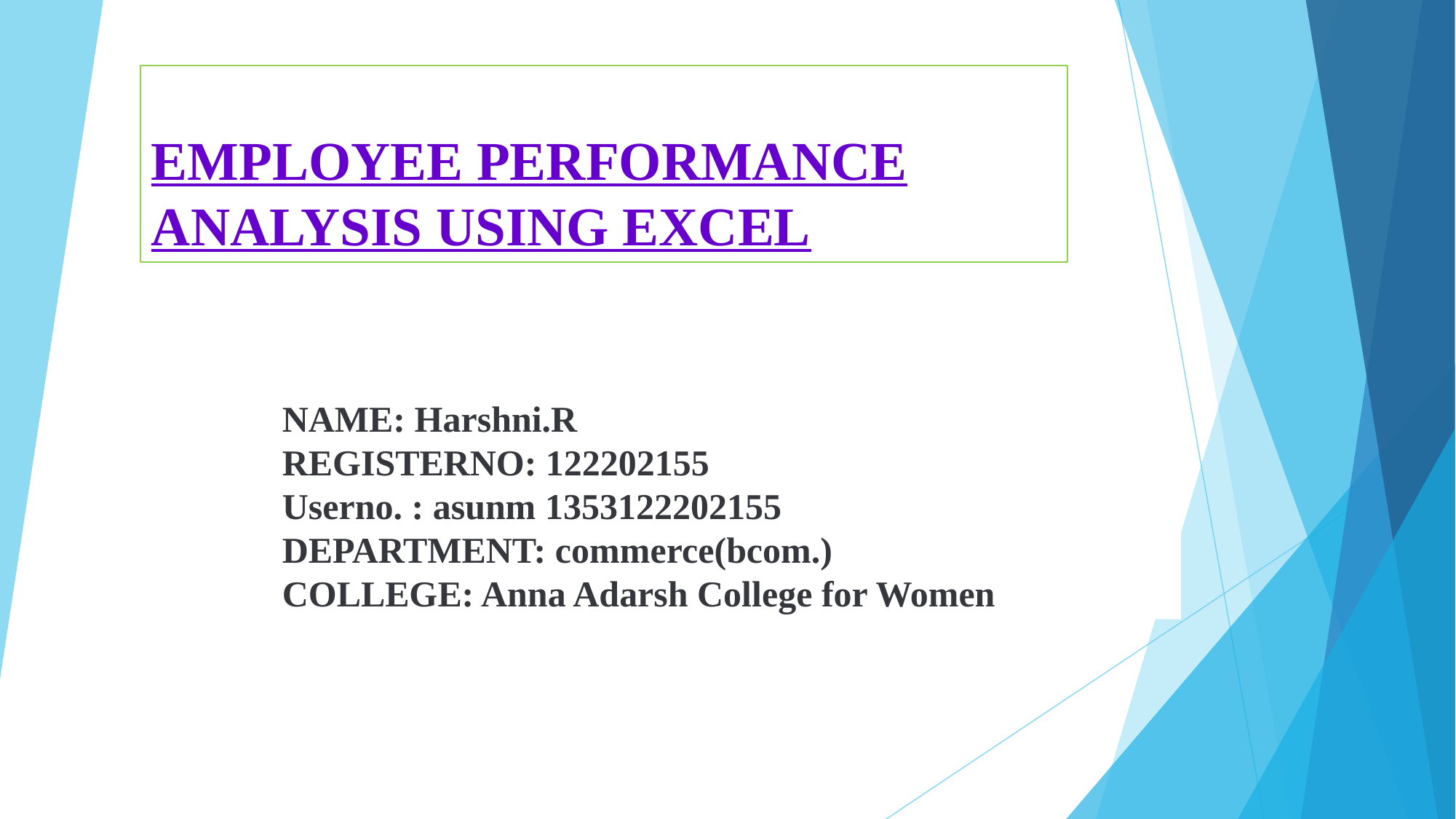

# EMPLOYEE PERFORMANCE ANALYSIS USING EXCEL
NAME: Harshni.R
REGISTERNO: 122202155
Userno. : asunm 1353122202155
DEPARTMENT: commerce(bcom.)
COLLEGE: Anna Adarsh College for Women